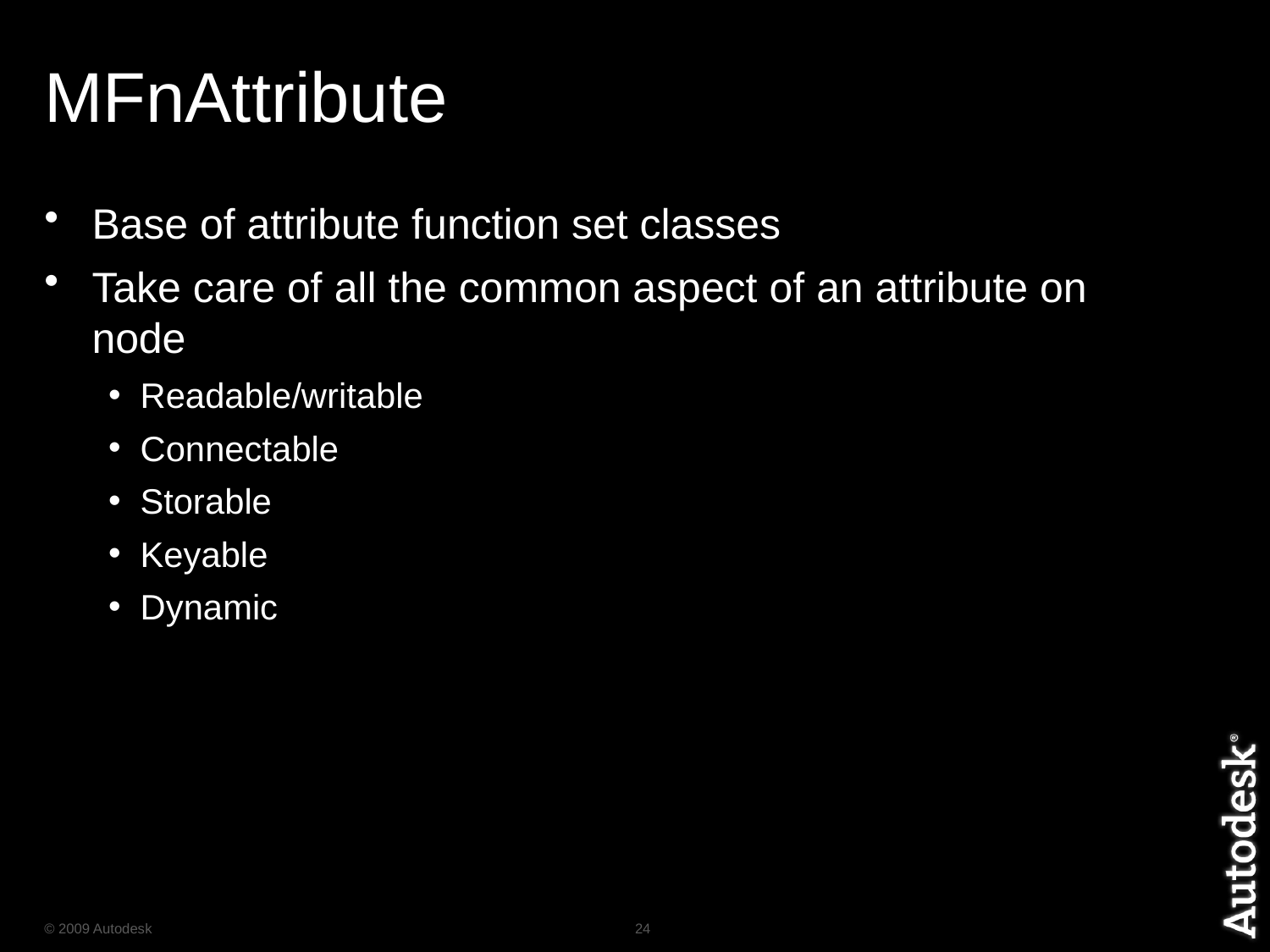

# MFnAttribute
Base of attribute function set classes
Take care of all the common aspect of an attribute on node
Readable/writable
Connectable
Storable
Keyable
Dynamic